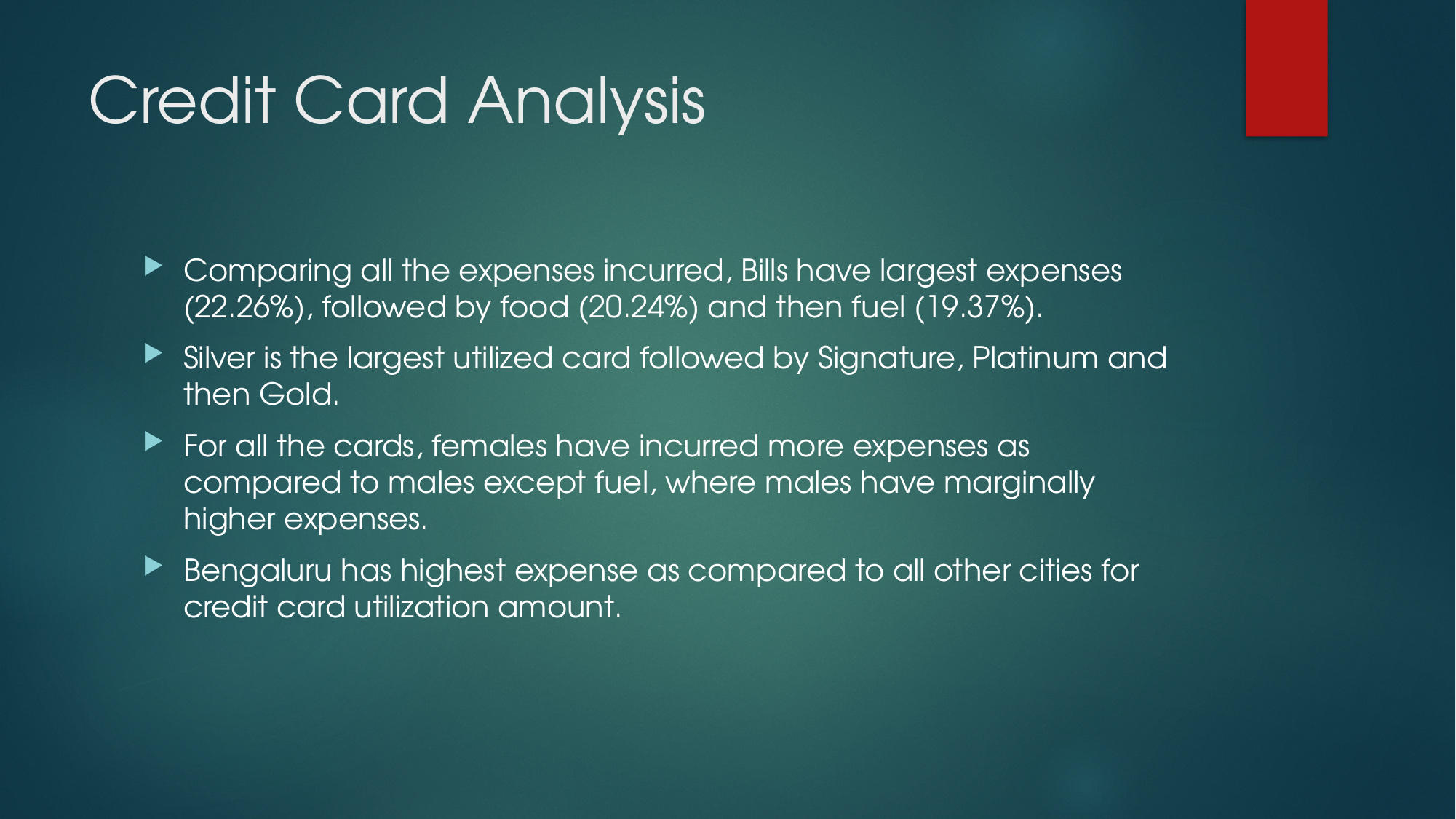

# Credit Card Analysis
Comparing all the expenses incurred, Bills have largest expenses (22.26%), followed by food (20.24%) and then fuel (19.37%).
Silver is the largest utilized card followed by Signature, Platinum and then Gold.
For all the cards, females have incurred more expenses as compared to males except fuel, where males have marginally higher expenses.
Bengaluru has highest expense as compared to all other cities for credit card utilization amount.